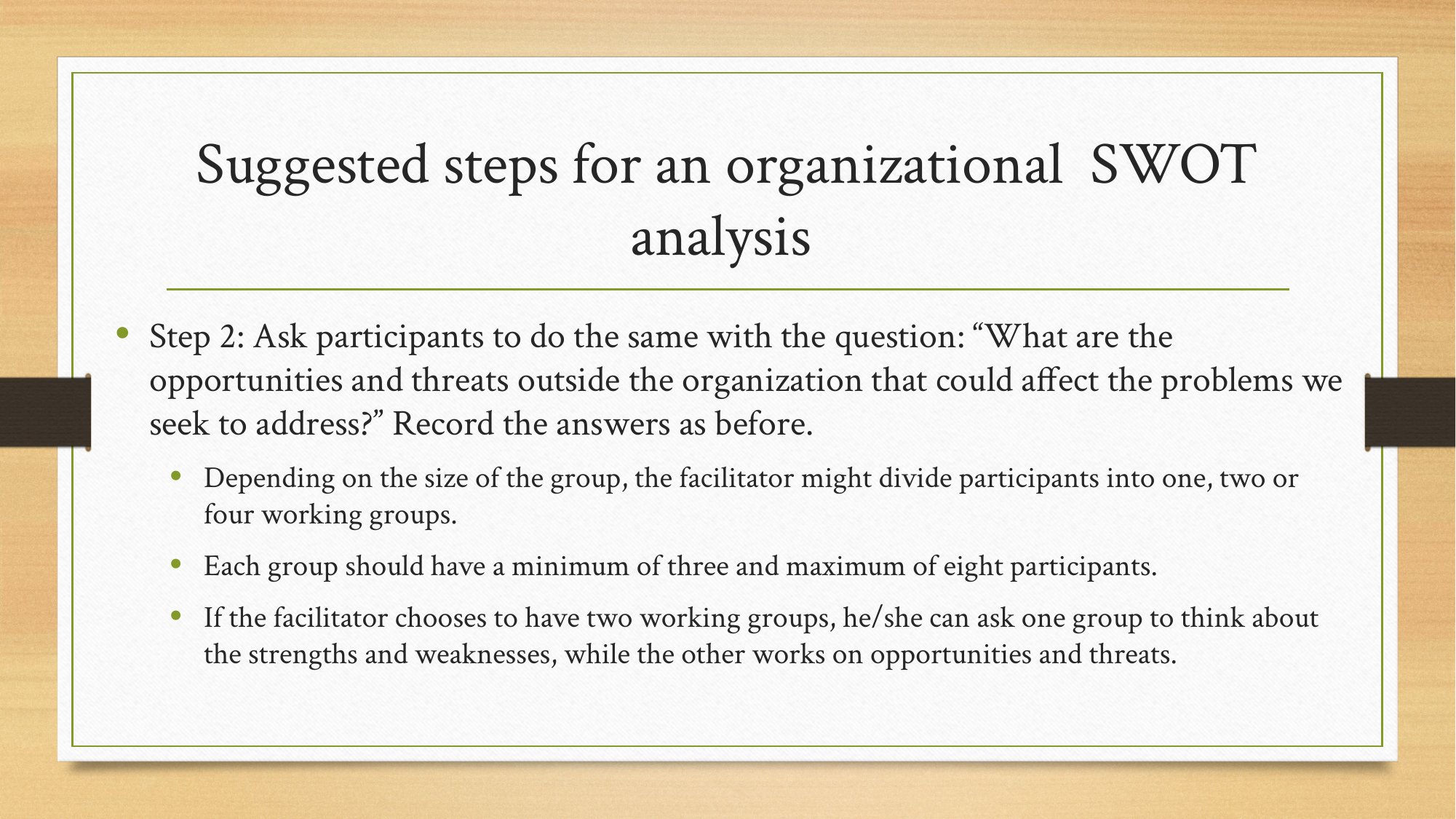

# Suggested steps for an organizational  SWOT analysis
Step 2: Ask participants to do the same with the question: “What are the opportunities and threats outside the organization that could affect the problems we seek to address?” Record the answers as before.
Depending on the size of the group, the facilitator might divide participants into one, two or four working groups.
Each group should have a minimum of three and maximum of eight participants.
If the facilitator chooses to have two working groups, he/she can ask one group to think about the strengths and weaknesses, while the other works on opportunities and threats.